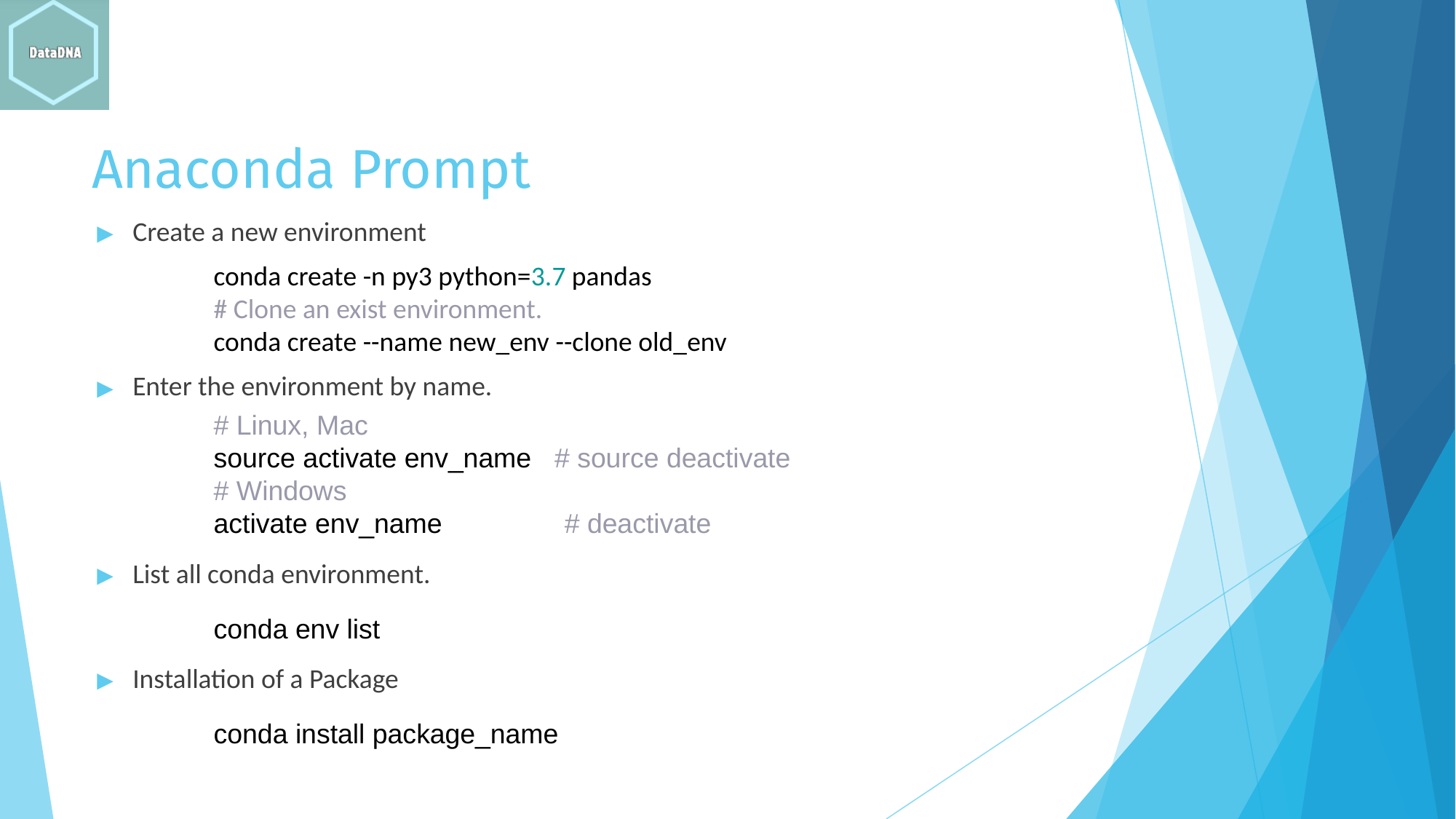

# Anaconda Prompt
Create a new environment
conda create -n py3 python=3.7 pandas
# Clone an exist environment.
conda create --name new_env --clone old_env
Enter the environment by name.
# Linux, Mac
source activate env_name   # source deactivate
# Windows
activate env_name                # deactivate
List all conda environment.
conda env list
Installation of a Package
conda install package_name